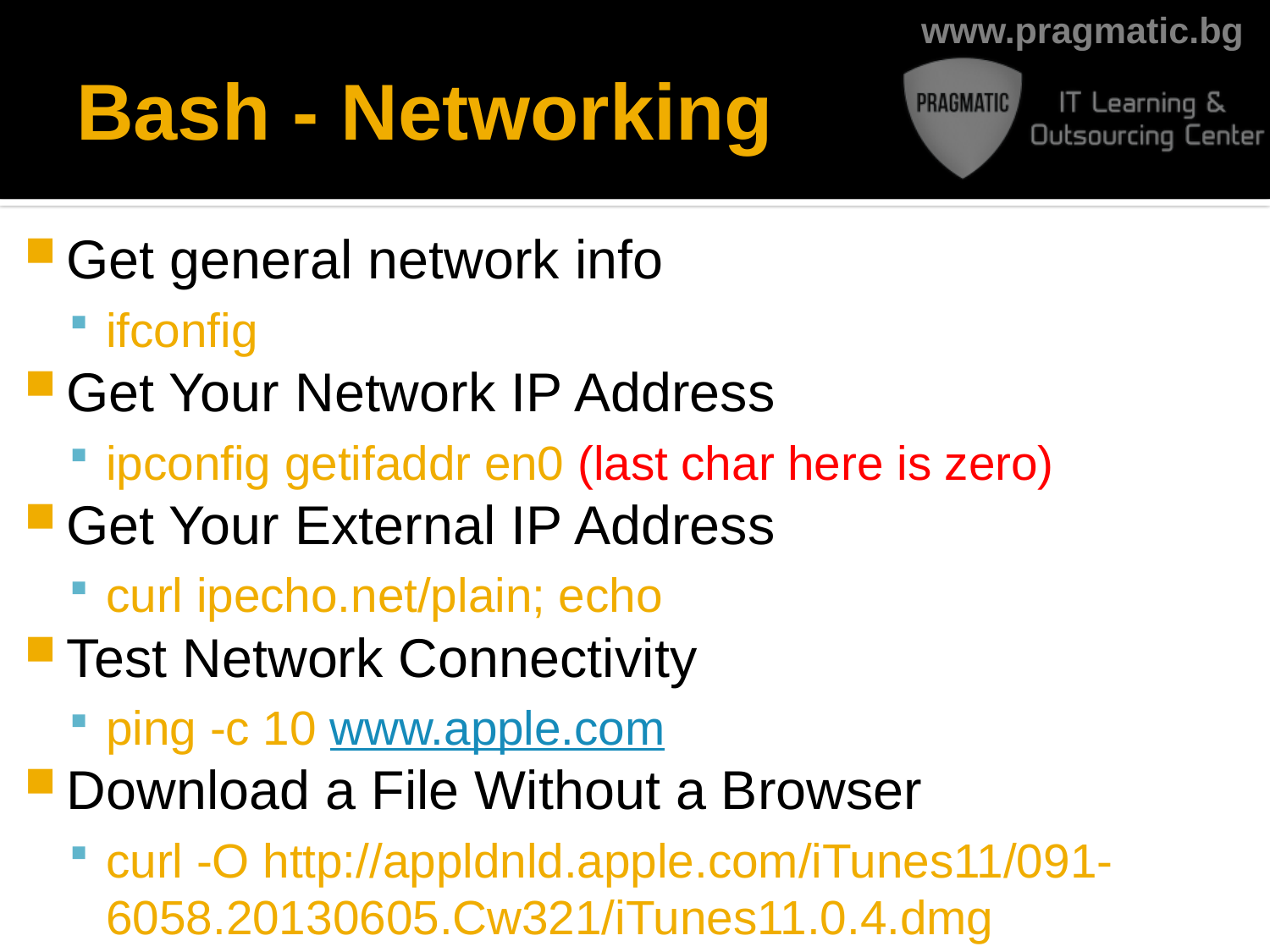

# Bash - Networking
Get general network info
ifconfig
Get Your Network IP Address
ipconfig getifaddr en0 (last char here is zero)
Get Your External IP Address
curl ipecho.net/plain; echo
Test Network Connectivity
ping -c 10 www.apple.com
Download a File Without a Browser
curl -O http://appldnld.apple.com/iTunes11/091-6058.20130605.Cw321/iTunes11.0.4.dmg